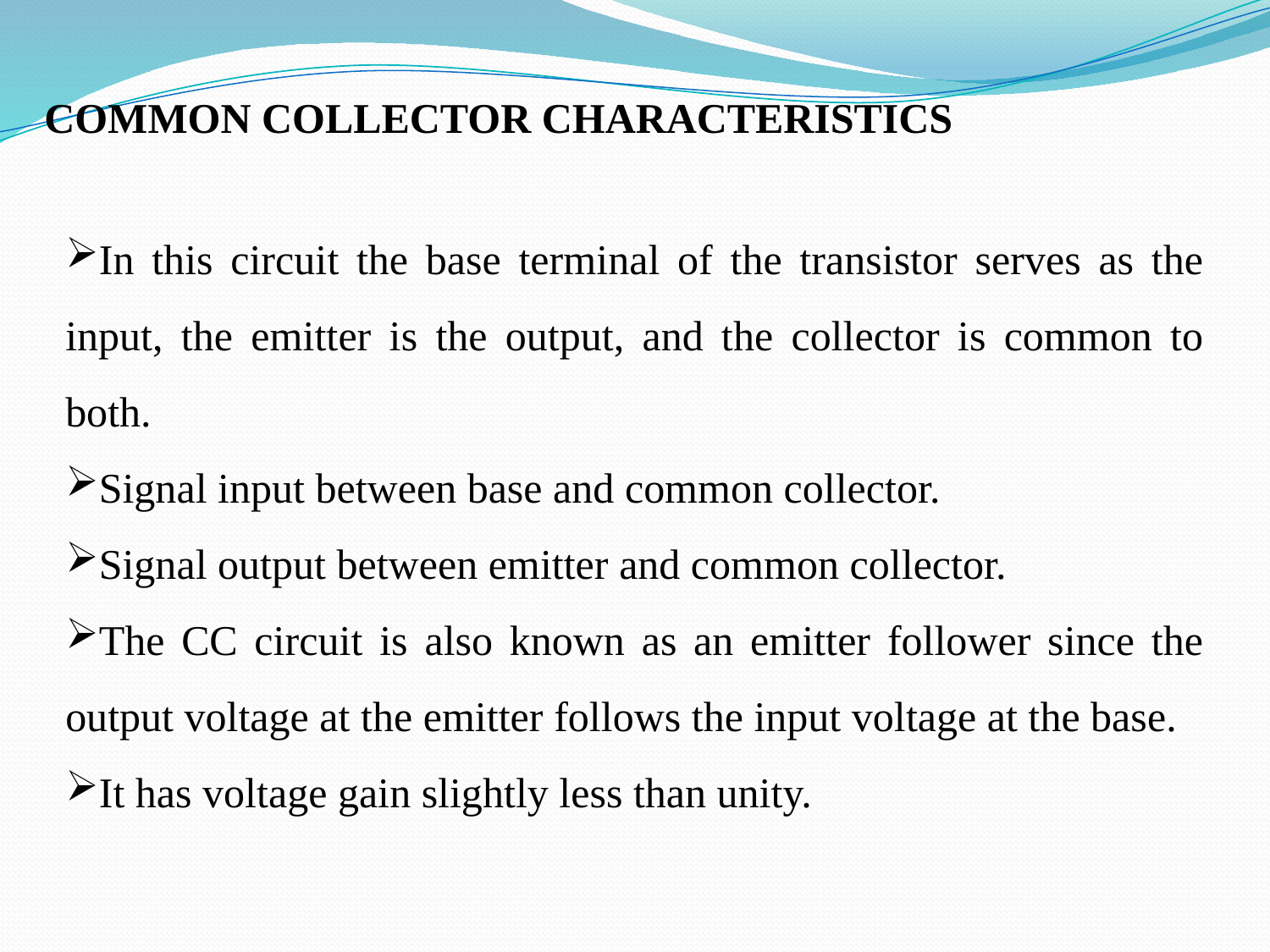

COMMON COLLECTOR CHARACTERISTICS
In this circuit the base terminal of the transistor serves as the input, the emitter is the output, and the collector is common to both.
Signal input between base and common collector.
Signal output between emitter and common collector.
The CC circuit is also known as an emitter follower since the output voltage at the emitter follows the input voltage at the base.
It has voltage gain slightly less than unity.